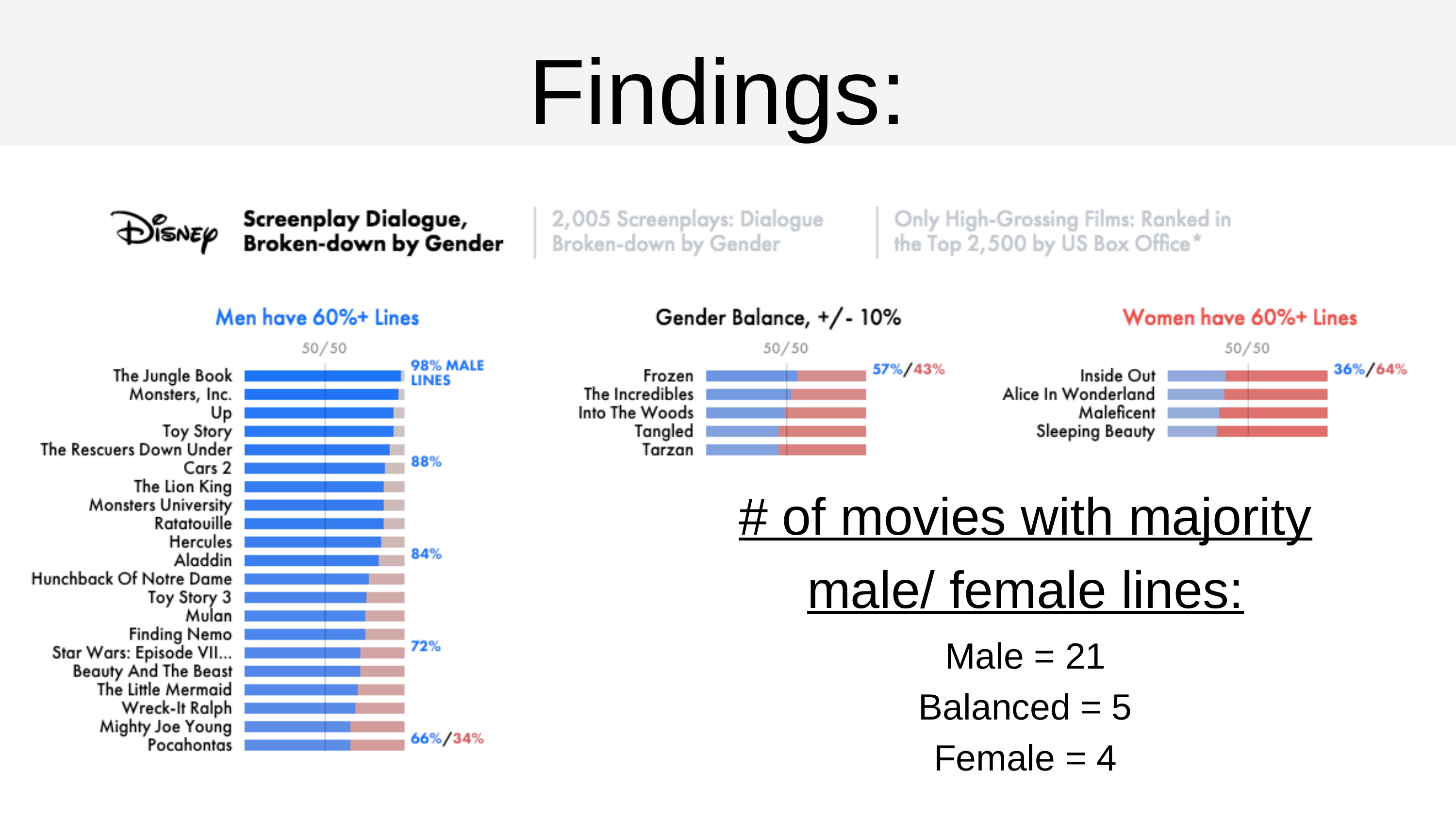

Findings:

# of movies with majority male/ female lines:
Male = 21
Balanced = 5
Female = 4